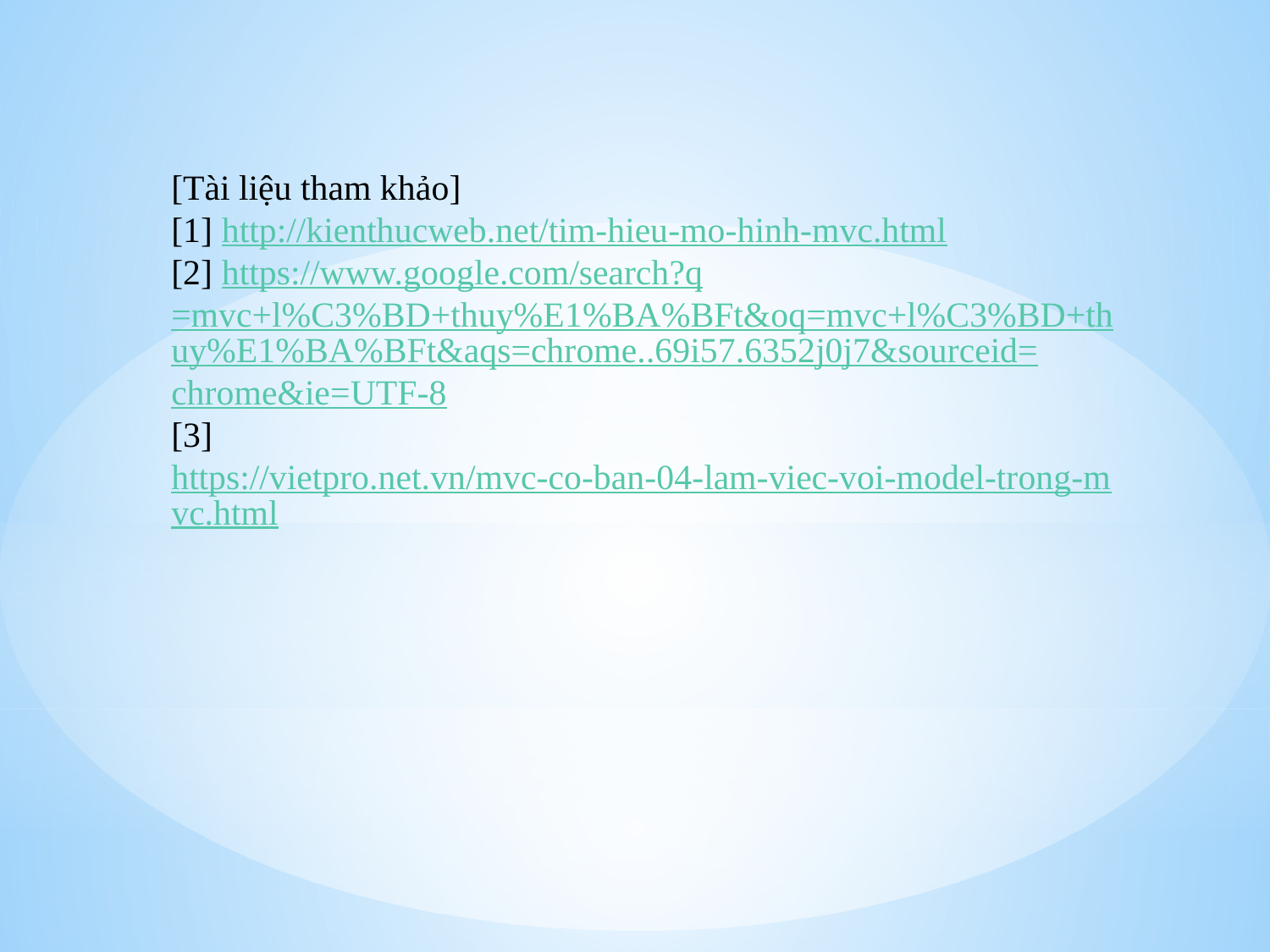

[Tài liệu tham khảo]
[1] http://kienthucweb.net/tim-hieu-mo-hinh-mvc.html
[2] https://www.google.com/search?q=mvc+l%C3%BD+thuy%E1%BA%BFt&oq=mvc+l%C3%BD+thuy%E1%BA%BFt&aqs=chrome..69i57.6352j0j7&sourceid=chrome&ie=UTF-8
[3] https://vietpro.net.vn/mvc-co-ban-04-lam-viec-voi-model-trong-mvc.html